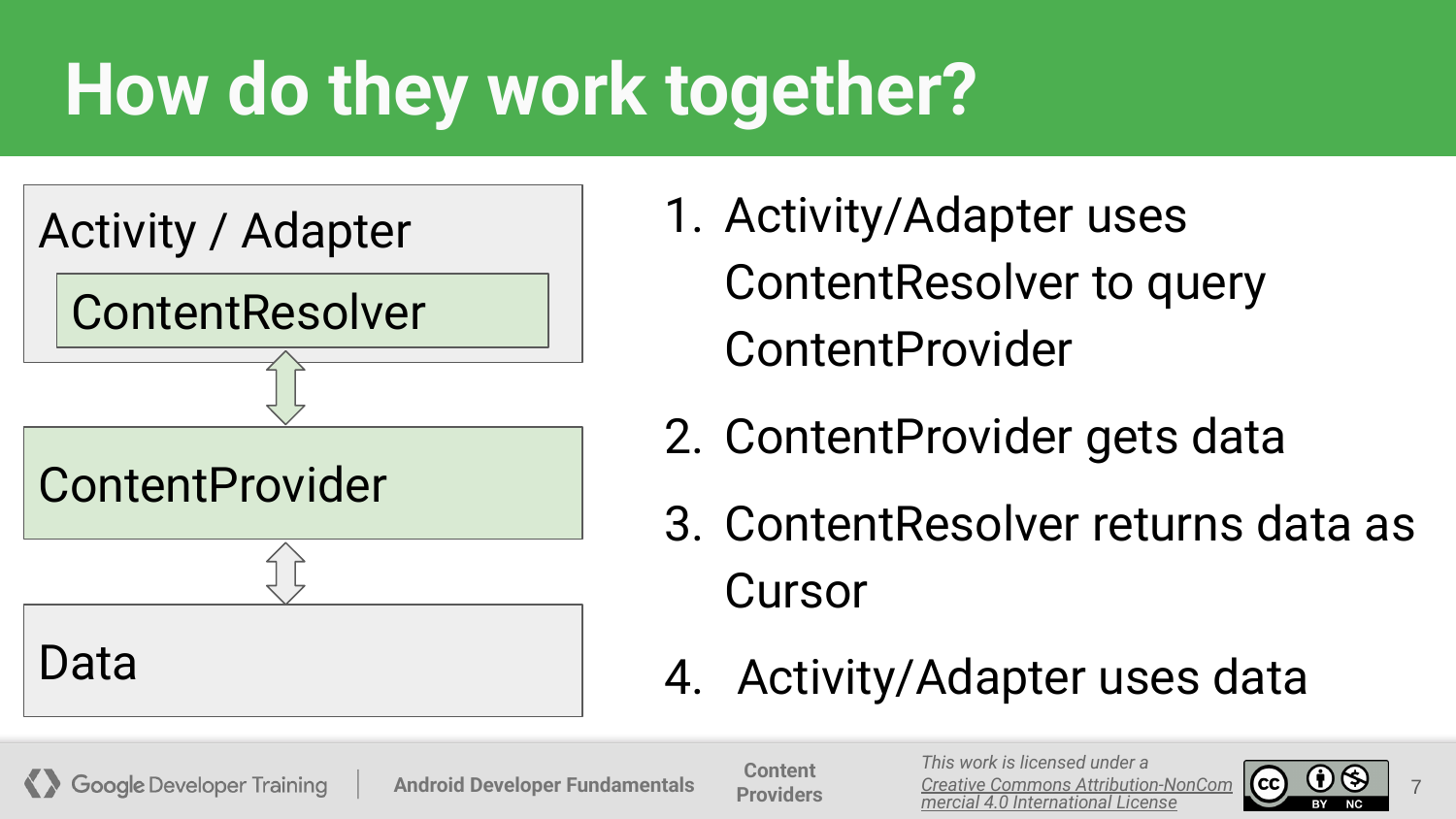

# How do they work together?
Activity/Adapter uses ContentResolver to query ContentProvider
ContentProvider gets data
ContentResolver returns data as Cursor
 Activity/Adapter uses data
Activity / Adapter

ContentResolver

ContentProvider

Data
7